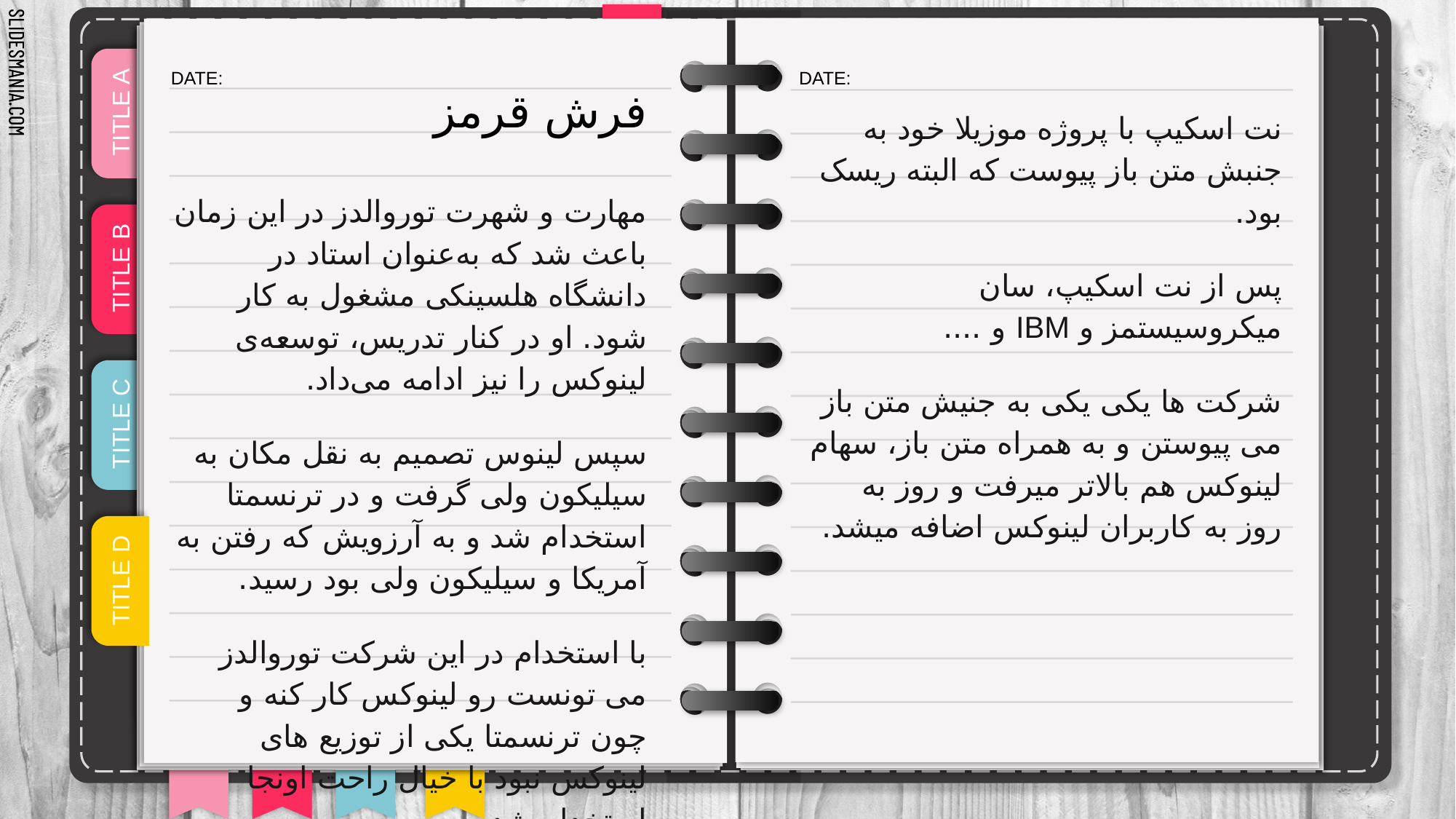

# فرش قرمز
نت اسکیپ با پروژه موزیلا خود به جنبش متن باز پیوست که البته ریسک بود.
پس از نت اسکیپ، سان میکروسیستمز و IBM و ....
شرکت ها یکی یکی به جنیش متن باز می پیوستن و به همراه متن باز، سهام لینوکس هم بالاتر میرفت و روز به روز به کاربران لینوکس اضافه میشد.
مهارت و شهرت توروالدز در این زمان باعث شد که به‌عنوان استاد در دانشگاه هلسینکی مشغول به کار شود. او در کنار تدریس، توسعه‌ی لینوکس را نیز ادامه می‌داد.
سپس لینوس تصمیم به نقل مکان به  سیلیکون ولی گرفت و در ترنسمتا استخدام شد و به آرزویش که رفتن به آمریکا و سیلیکون ولی بود رسید.
با استخدام در این شرکت توروالدز می تونست رو لینوکس کار کنه و چون ترنسمتا یکی از توزیع های لینوکس نبود با خیال راحت اونجا استخدام شد.